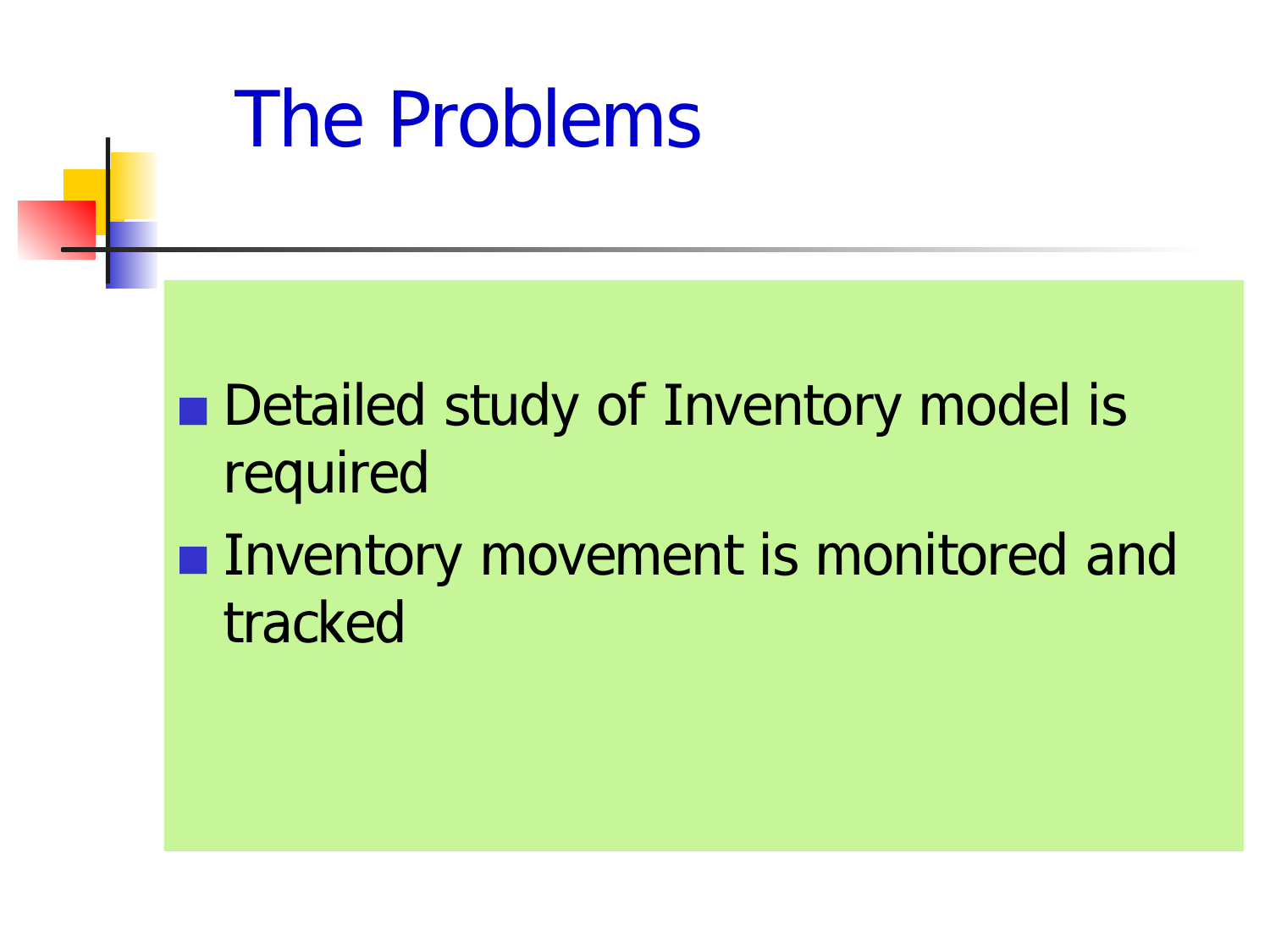

# The Problems

Detailed study of Inventory model is required
Inventory movement is monitored and tracked